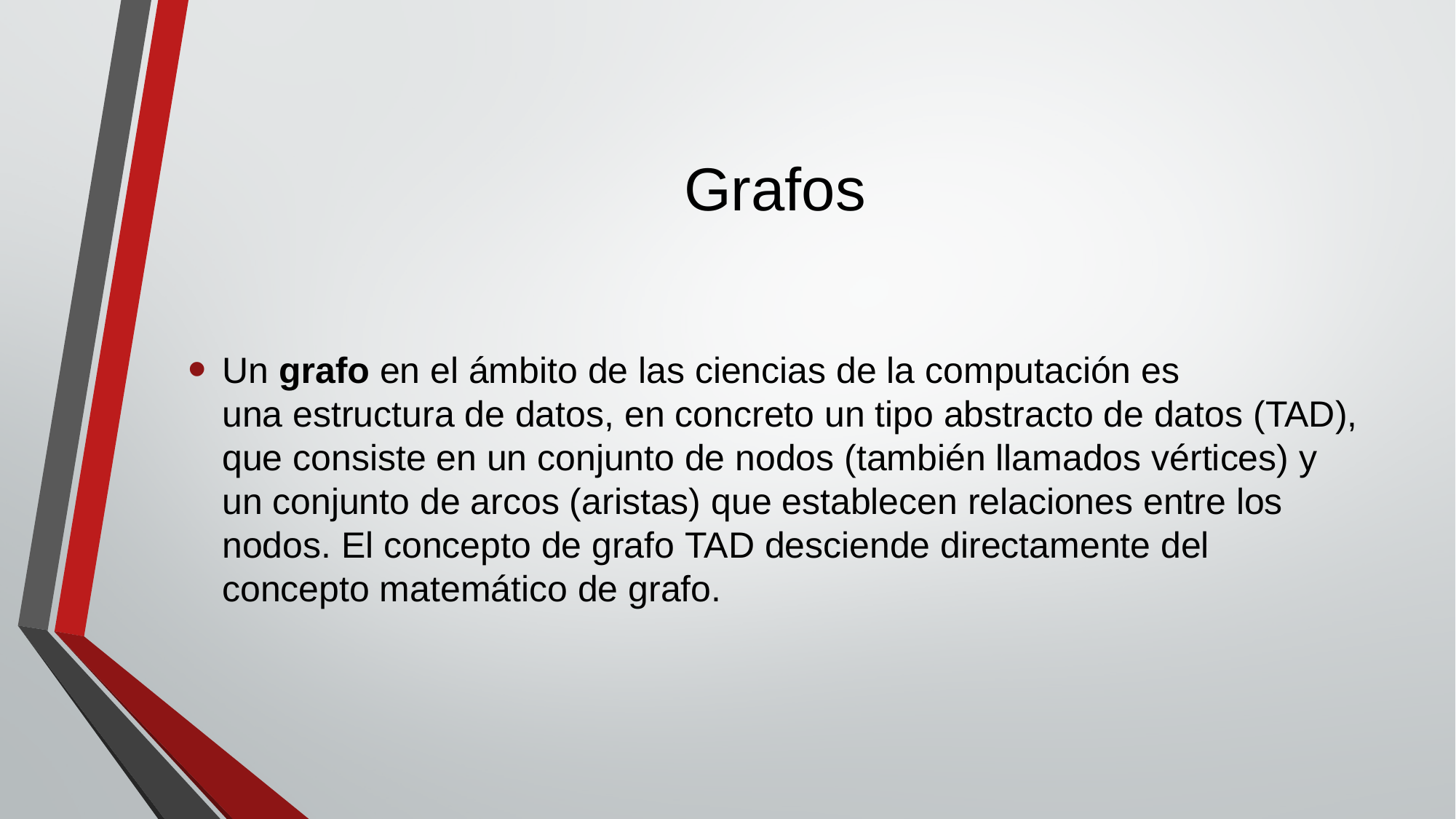

# Grafos
Un grafo en el ámbito de las ciencias de la computación es una estructura de datos, en concreto un tipo abstracto de datos (TAD), que consiste en un conjunto de nodos (también llamados vértices) y un conjunto de arcos (aristas) que establecen relaciones entre los nodos. El concepto de grafo TAD desciende directamente del concepto matemático de grafo.